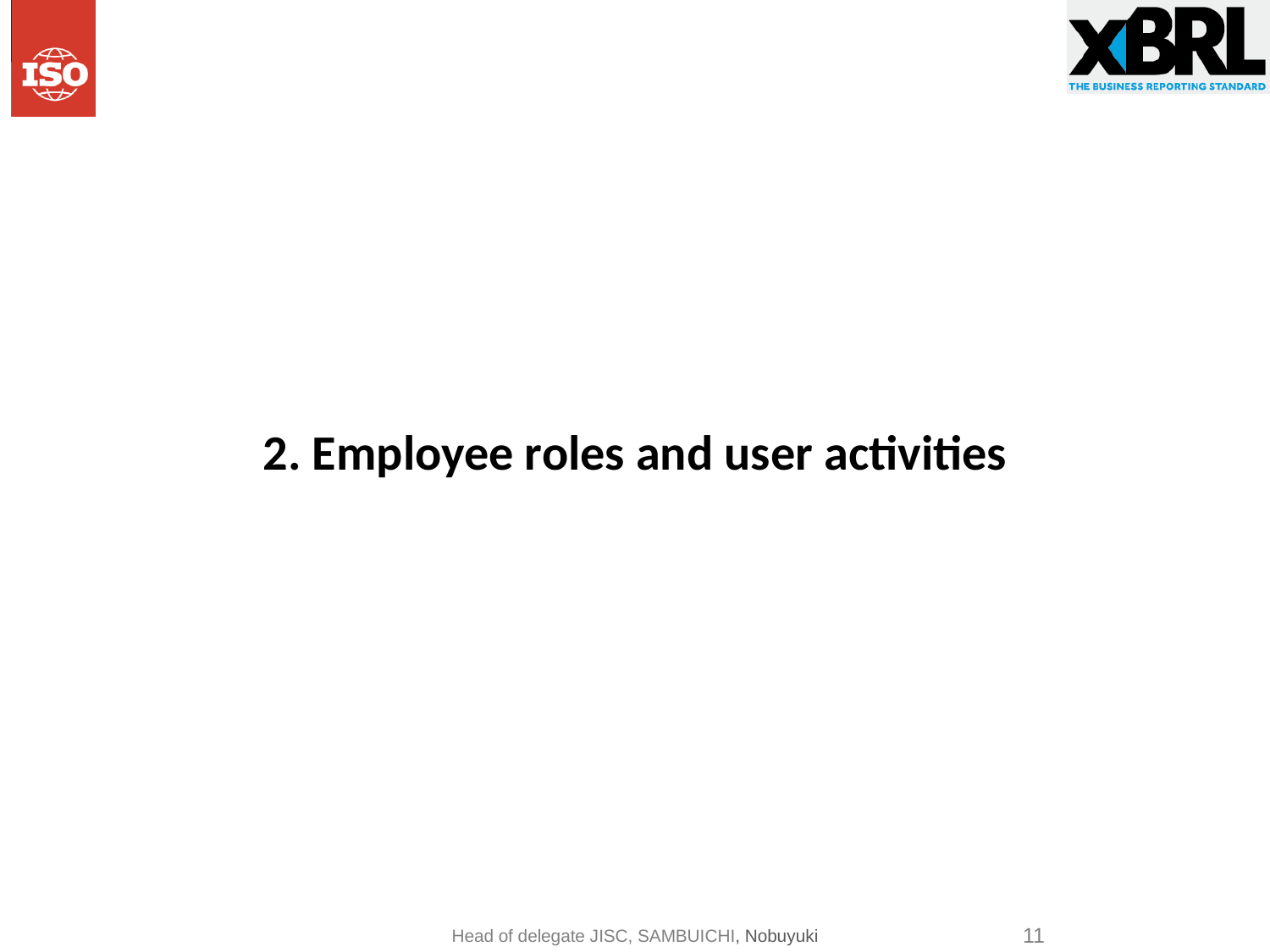

# 2. Employee roles and user activities